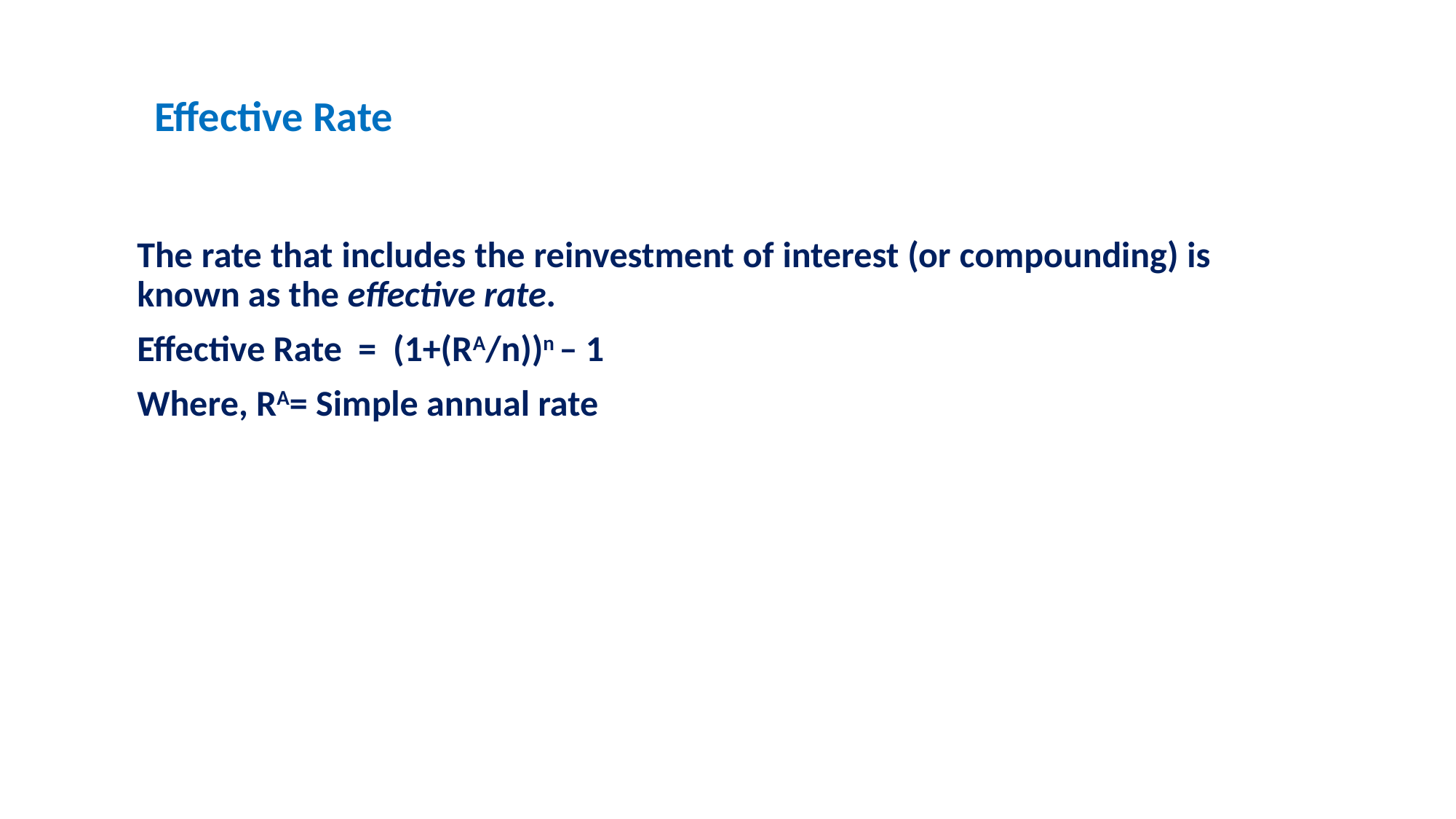

Effective Rate
The rate that includes the reinvestment of interest (or compounding) is known as the effective rate.
Effective Rate  =  (1+(RA/n))n – 1
Where, RA= Simple annual rate